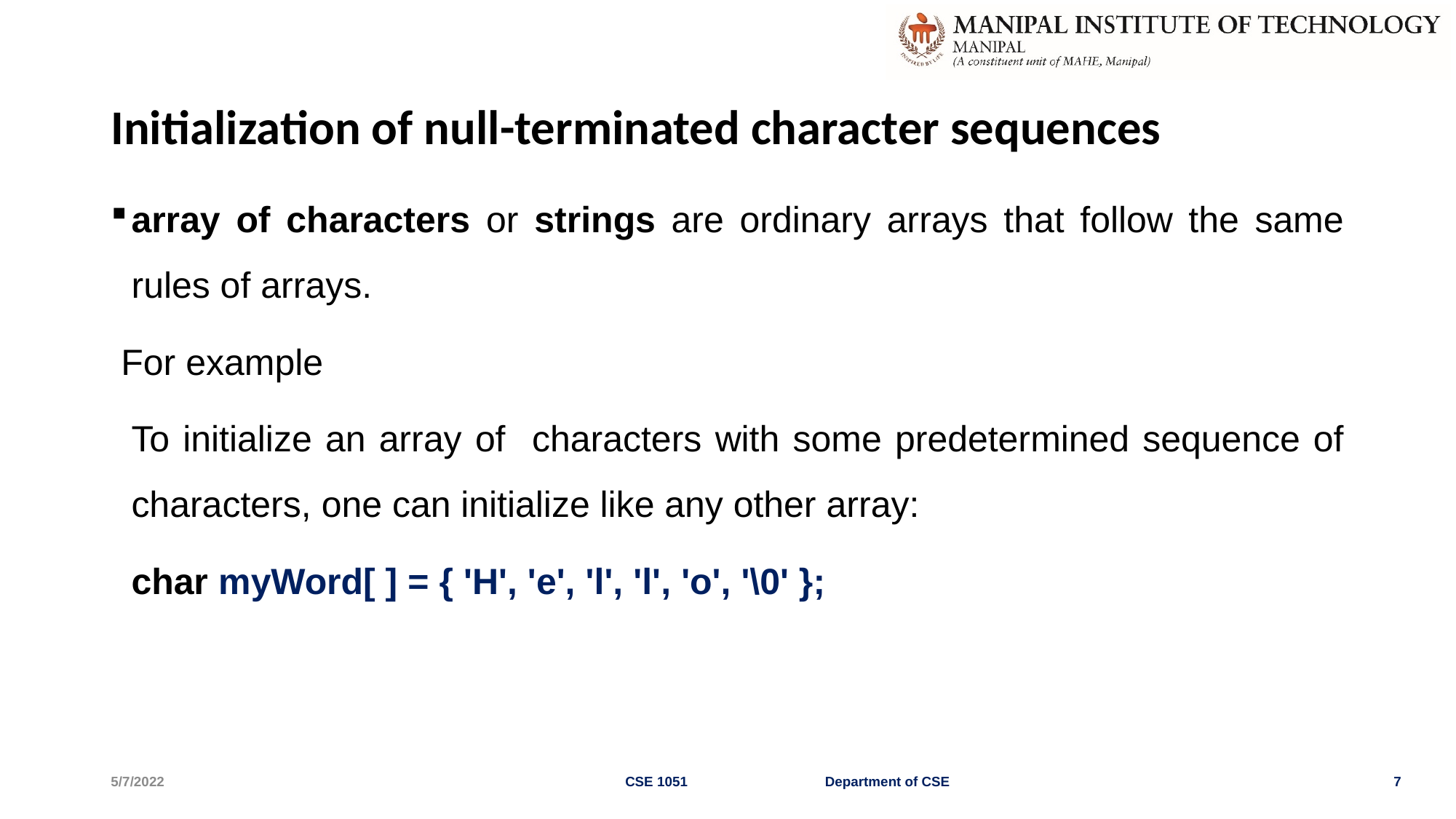

# Initialization of null-terminated character sequences
array of characters or strings are ordinary arrays that follow the same rules of arrays.
 For example
	To initialize an array of  characters with some predetermined sequence of characters, one can initialize like any other array:
	char myWord[ ] = { 'H', 'e', 'l', 'l', 'o', '\0' };
5/7/2022
CSE 1051                                    Department of CSE
7